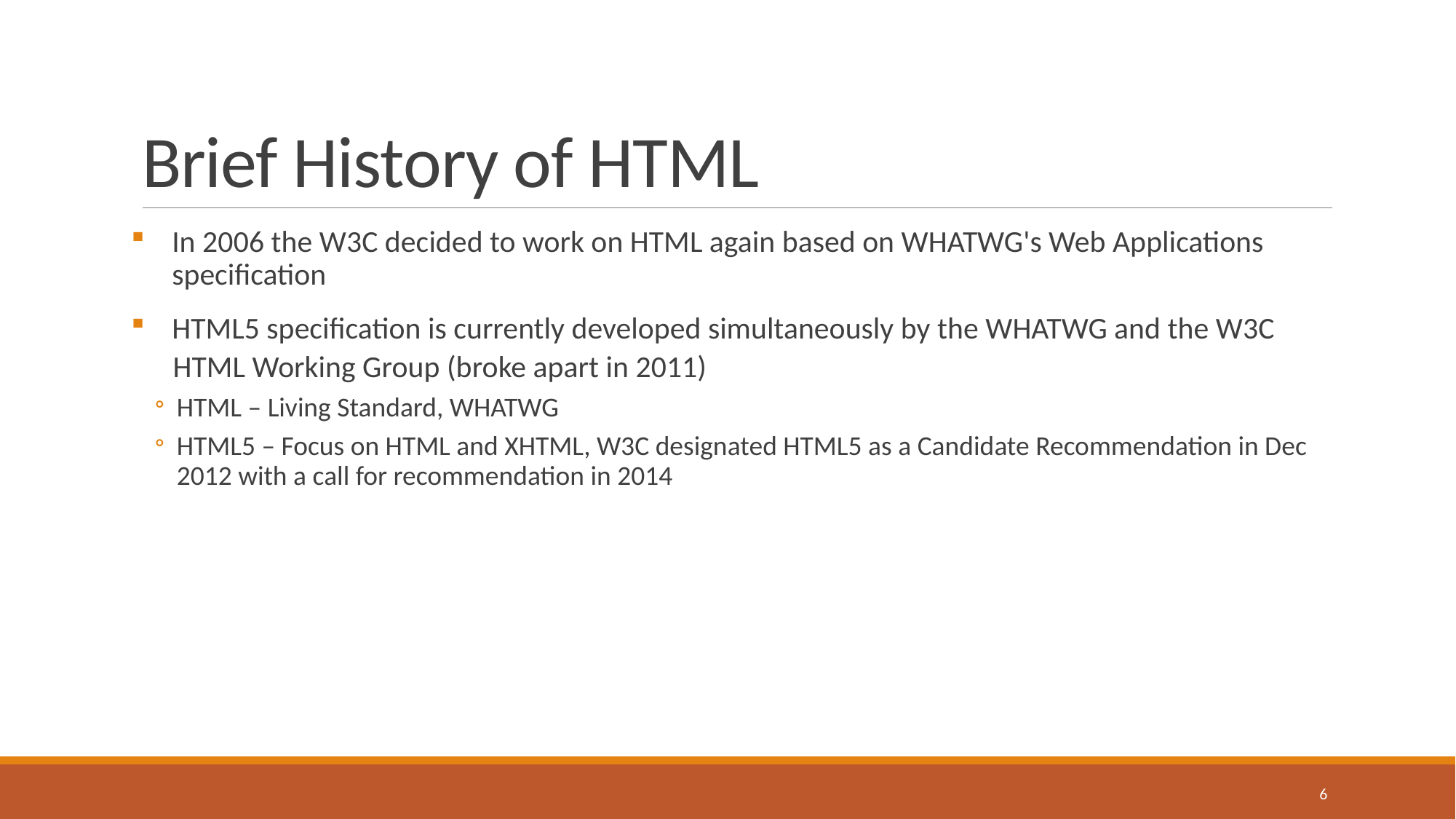

# Brief History of HTML
In 2006 the W3C decided to work on HTML again based on WHATWG's Web Applications specification
HTML5 specification is currently developed simultaneously by the WHATWG and the W3C
      HTML Working Group (broke apart in 2011)
HTML – Living Standard, WHATWG
HTML5 – Focus on HTML and XHTML, W3C designated HTML5 as a Candidate Recommendation in Dec 2012 with a call for recommendation in 2014
6